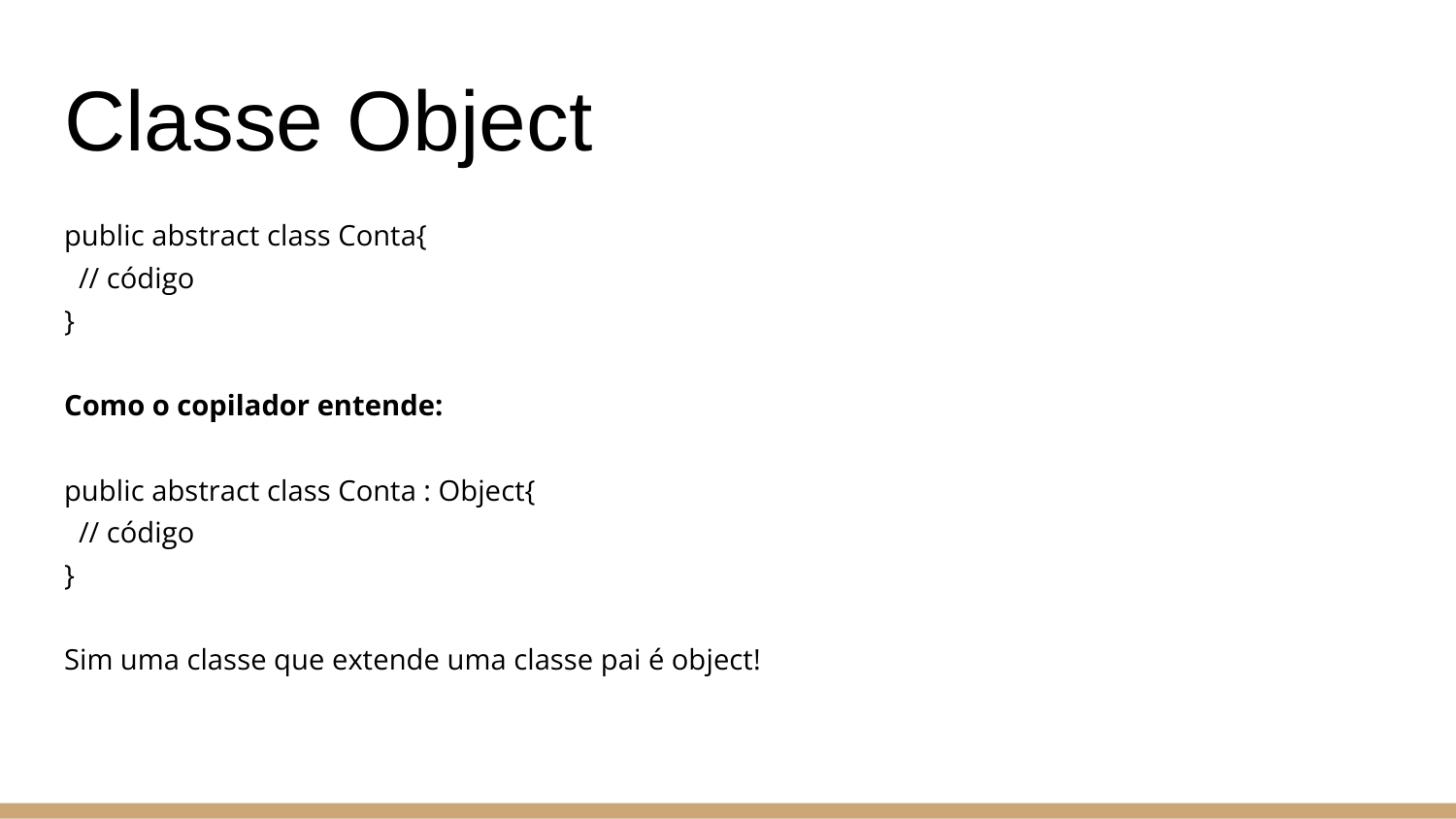

# Classe Object
public abstract class Conta{
  // código
}

Como o copilador entende:

public abstract class Conta : Object{
  // código
}

Sim uma classe que extende uma classe pai é object!